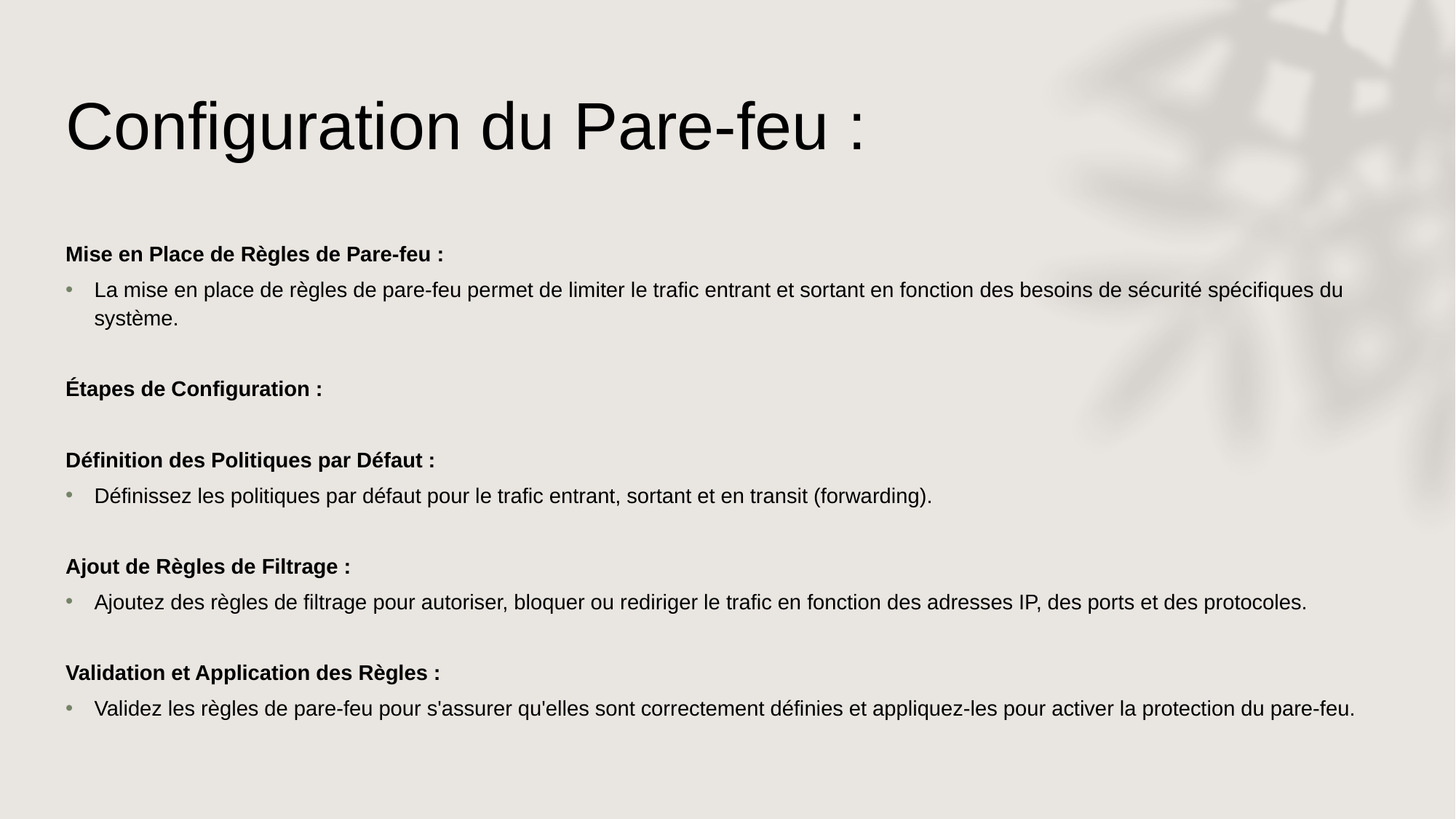

# Configuration du Pare-feu :
Mise en Place de Règles de Pare-feu :
La mise en place de règles de pare-feu permet de limiter le trafic entrant et sortant en fonction des besoins de sécurité spécifiques du système.

Étapes de Configuration :

Définition des Politiques par Défaut :
Définissez les politiques par défaut pour le trafic entrant, sortant et en transit (forwarding).

Ajout de Règles de Filtrage :
Ajoutez des règles de filtrage pour autoriser, bloquer ou rediriger le trafic en fonction des adresses IP, des ports et des protocoles.

Validation et Application des Règles :
Validez les règles de pare-feu pour s'assurer qu'elles sont correctement définies et appliquez-les pour activer la protection du pare-feu.